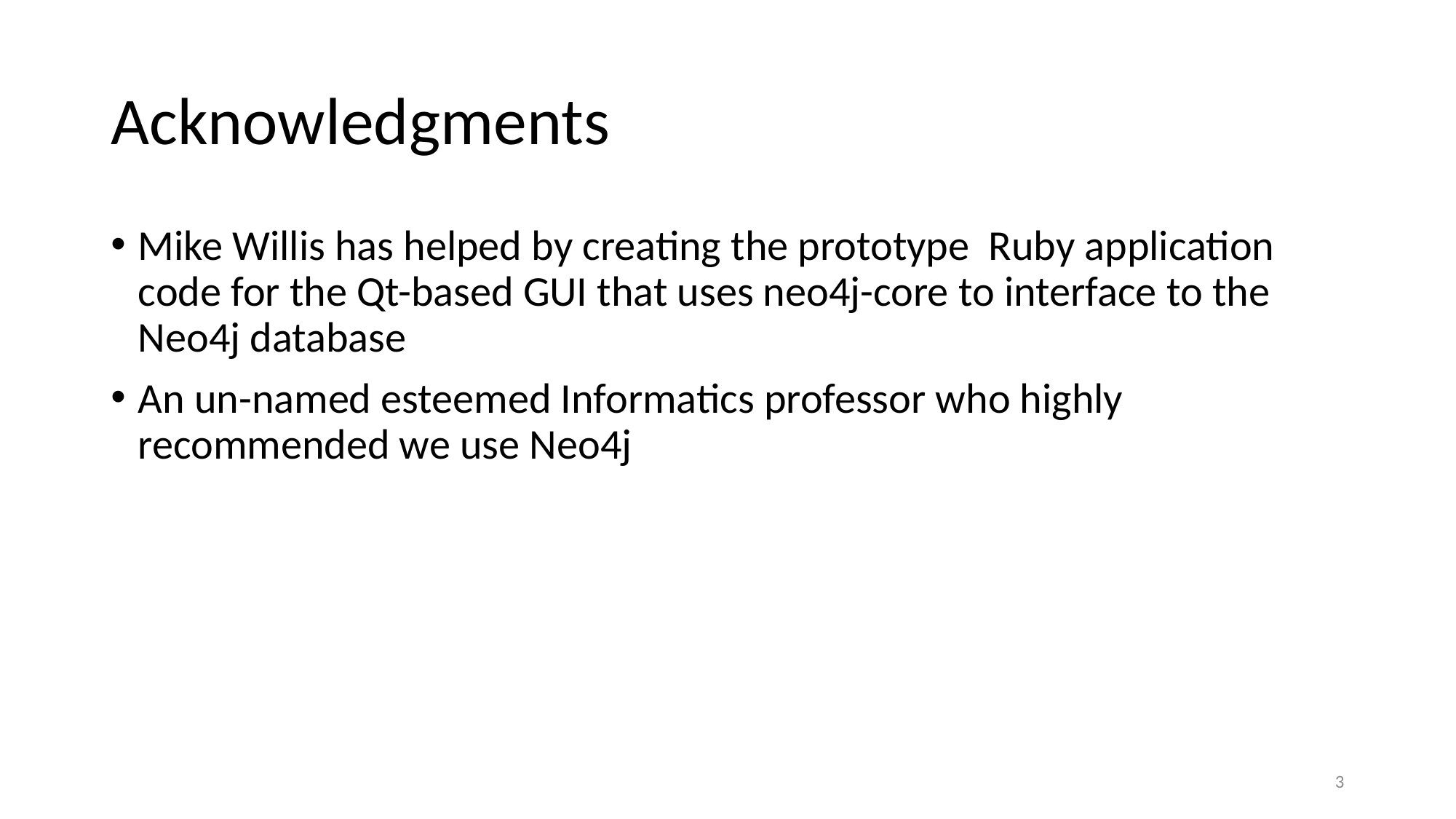

# Acknowledgments
Mike Willis has helped by creating the prototype  Ruby application code for the Qt-based GUI that uses neo4j-core to interface to the Neo4j database
An un-named esteemed Informatics professor who highly recommended we use Neo4j
3